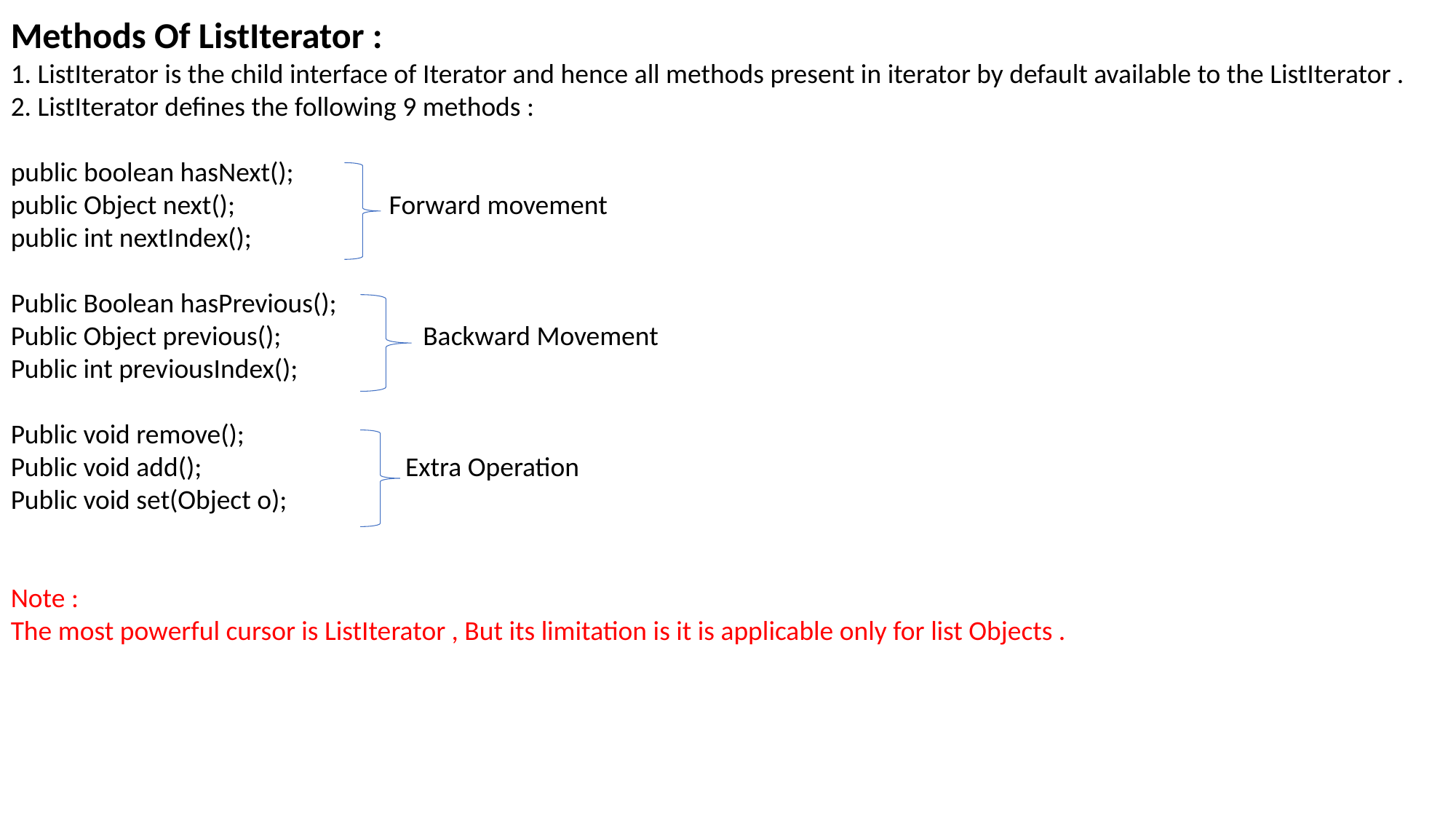

Methods Of ListIterator :
1. ListIterator is the child interface of Iterator and hence all methods present in iterator by default available to the ListIterator .
2. ListIterator defines the following 9 methods :

public boolean hasNext();
public Object next();                         Forward movement
public int nextIndex();

Public Boolean hasPrevious();
Public Object previous();                       Backward Movement
Public int previousIndex();

Public void remove();
Public void add();                                 Extra Operation
Public void set(Object o);

Note :
The most powerful cursor is ListIterator , But its limitation is it is applicable only for list Objects .